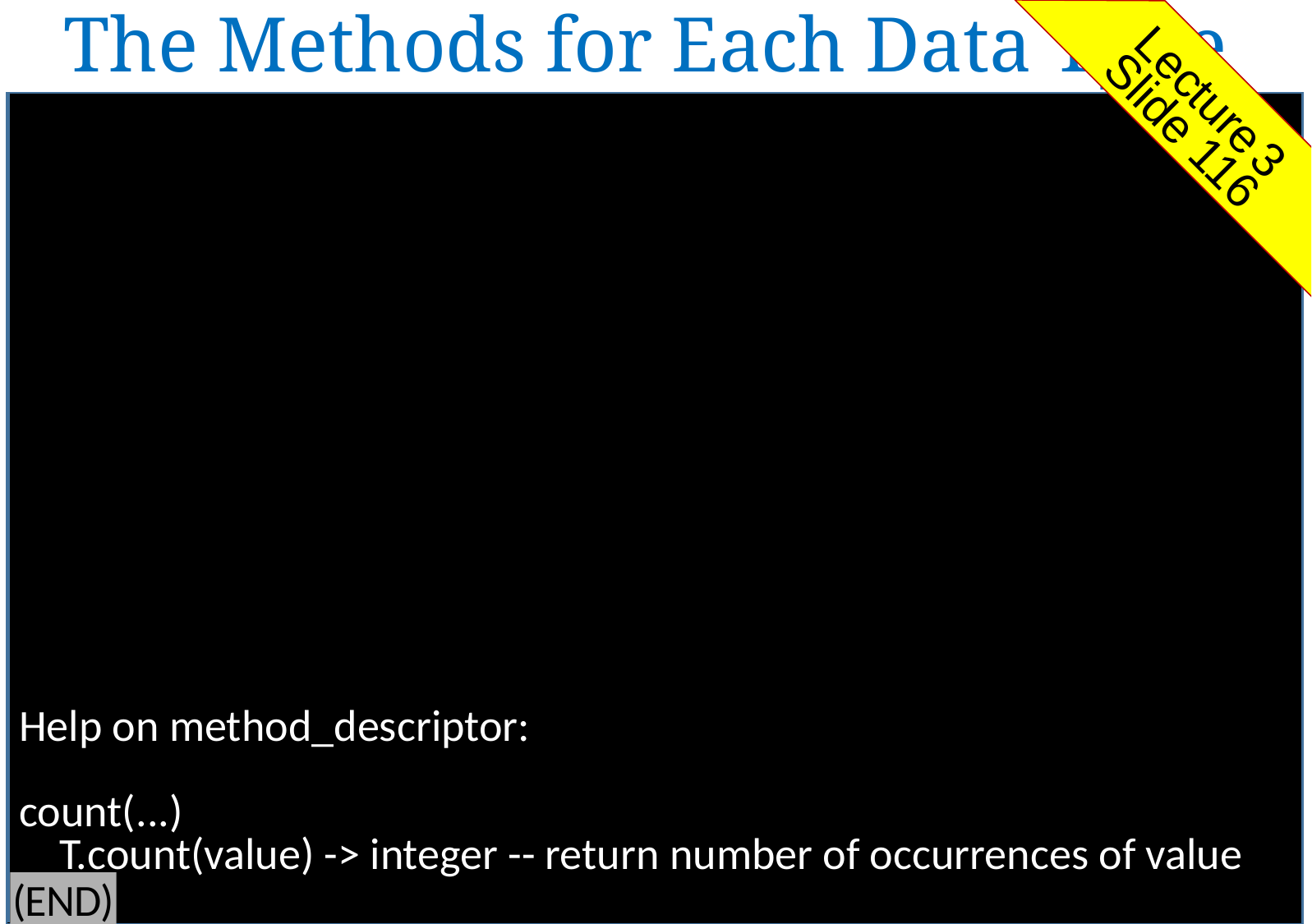

The Methods for Each Data Type

Lecture 3
Slide 116

Help on method_descriptor:

count(...)
    T.count(value) -> integer -- return number of occurrences of value

(END)